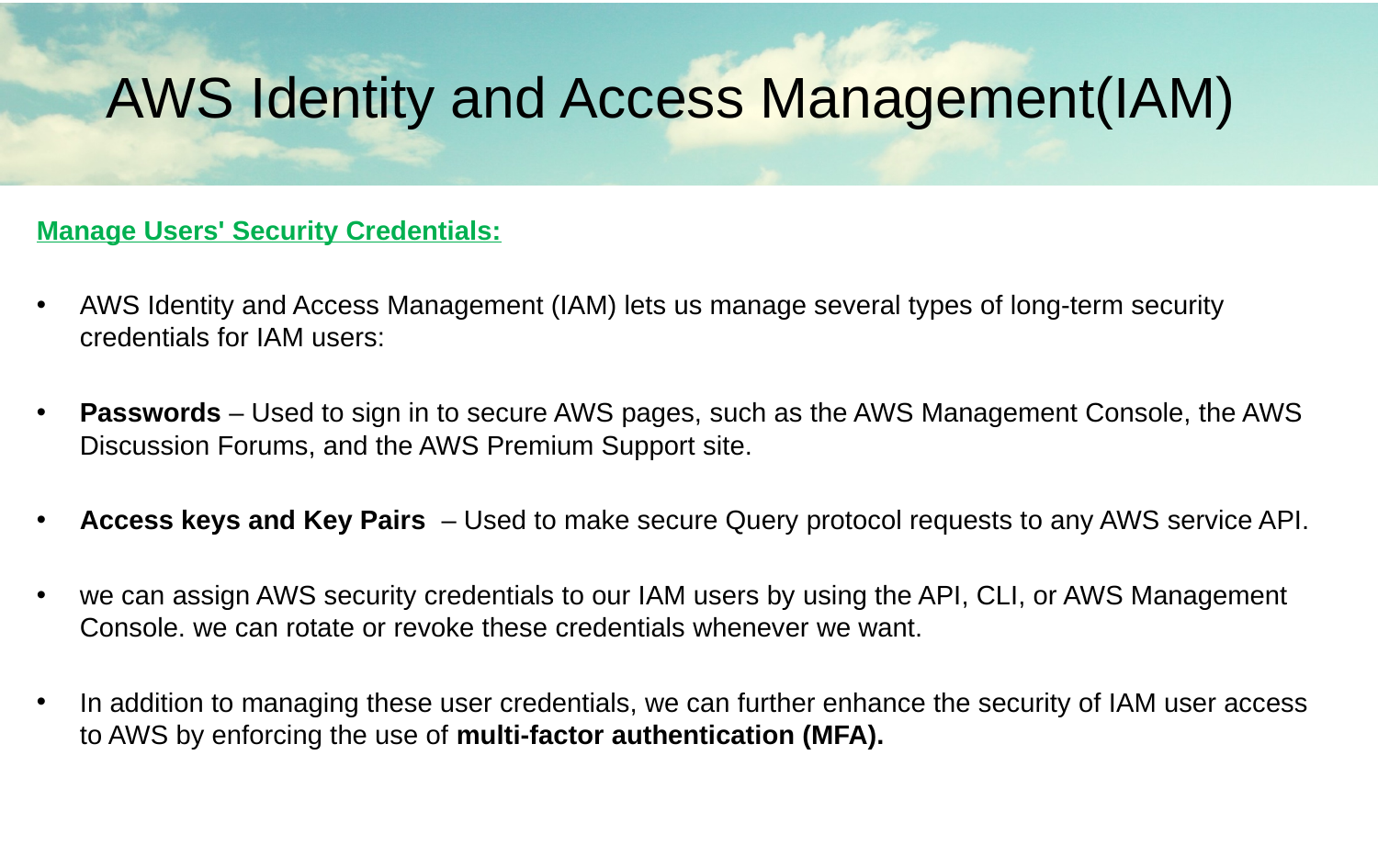

AWS Identity and Access Management(IAM)
Manage Users' Security Credentials:

AWS Identity and Access Management (IAM) lets us manage several types of long-term security credentials for IAM users:

Passwords – Used to sign in to secure AWS pages, such as the AWS Management Console, the AWS Discussion Forums, and the AWS Premium Support site.

Access keys and Key Pairs  – Used to make secure Query protocol requests to any AWS service API.

we can assign AWS security credentials to our IAM users by using the API, CLI, or AWS Management Console. we can rotate or revoke these credentials whenever we want.

In addition to managing these user credentials, we can further enhance the security of IAM user access to AWS by enforcing the use of multi-factor authentication (MFA).
#